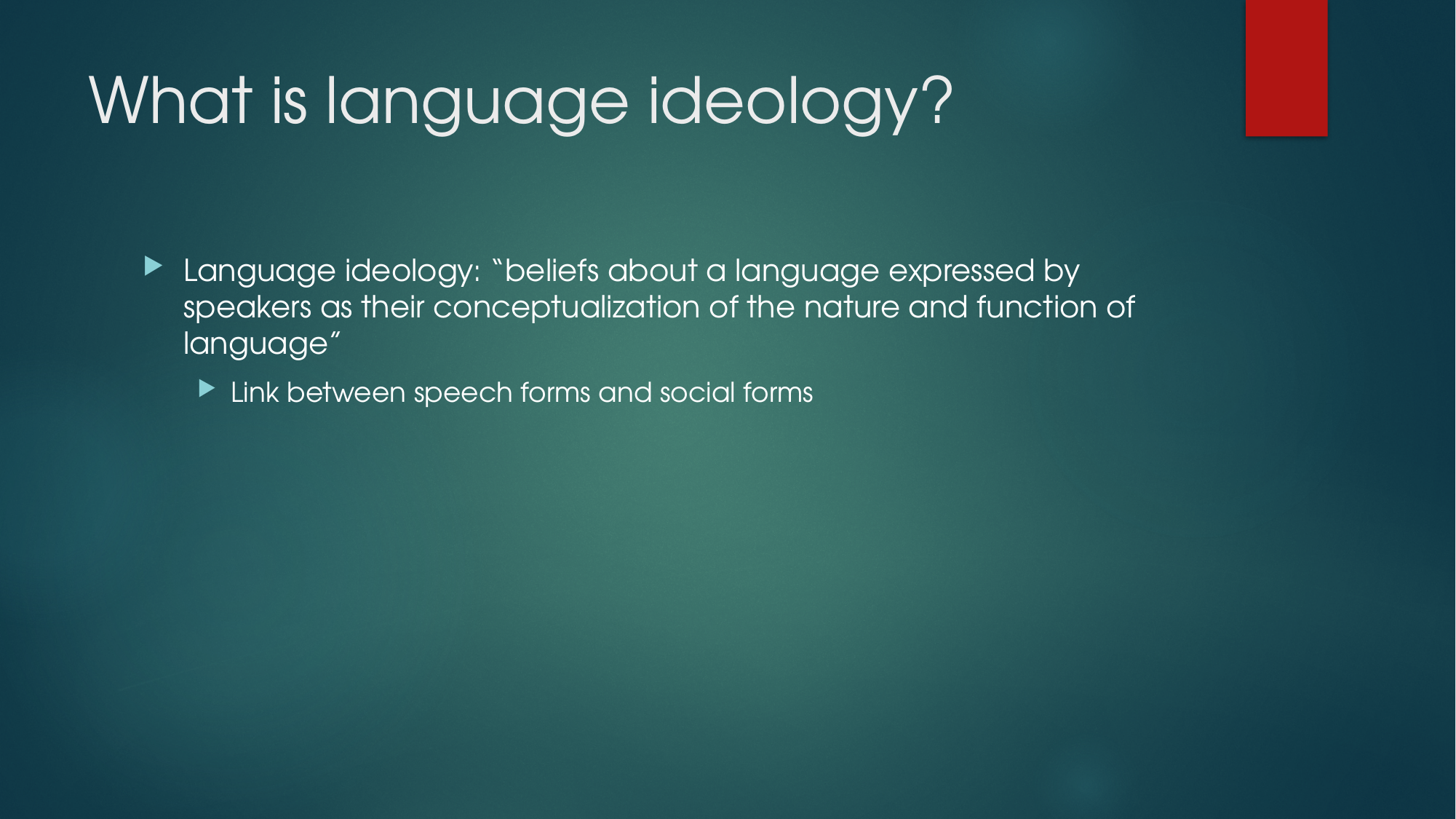

# What is language ideology?
Language ideology: “beliefs about a language expressed by speakers as their conceptualization of the nature and function of language”
Link between speech forms and social forms